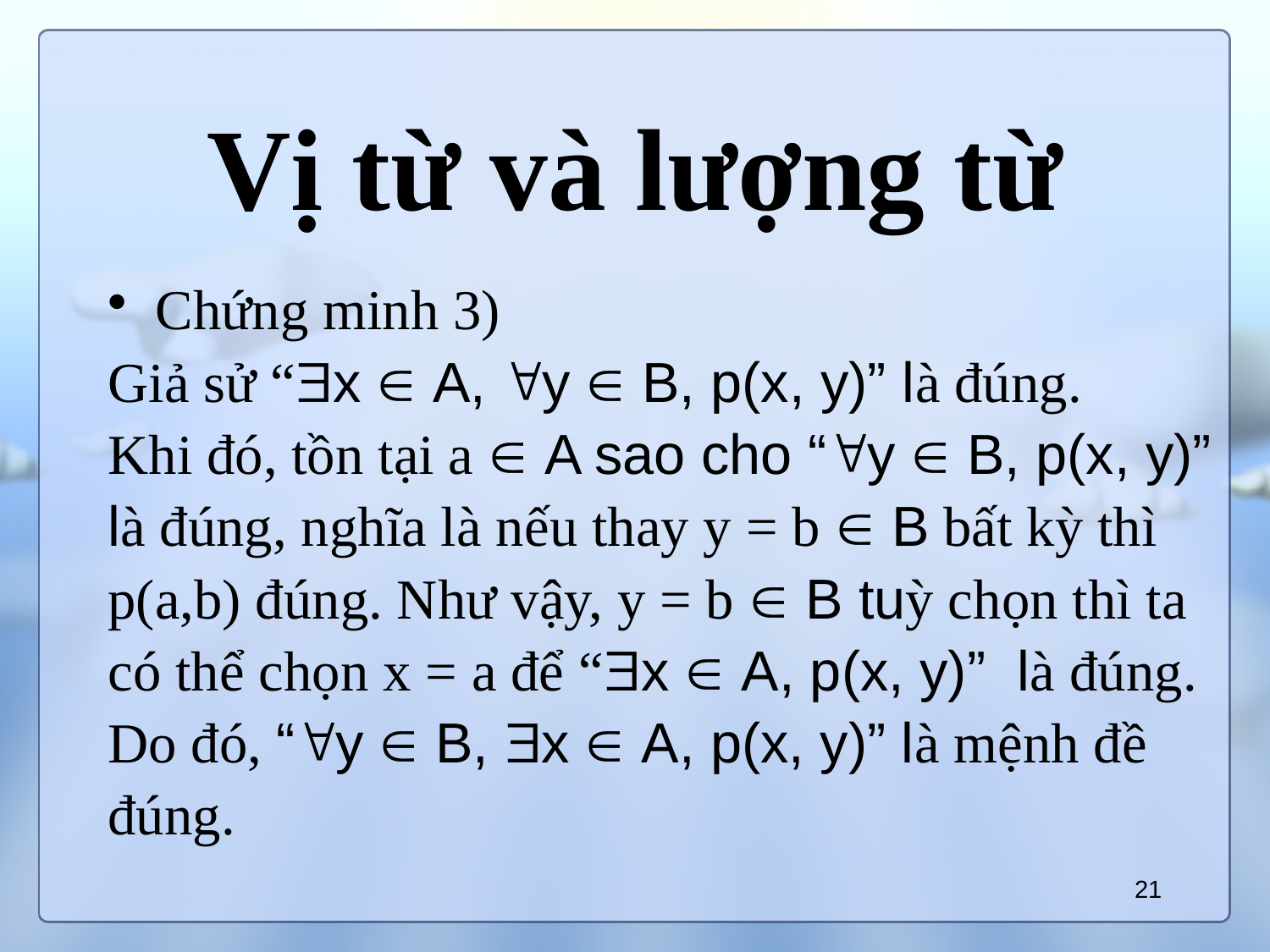

# Vị từ và lượng từ
Chứng minh 3)
Giả sử “∃x ∈ A, ∀y ∈ B, p(x, y)” là đúng.
Khi đó, tồn tại a ∈ A sao cho “∀y ∈ B, p(x, y)”
là đúng, nghĩa là nếu thay y = b ∈ B bất kỳ thì
p(a,b) đúng. Như vậy, y = b ∈ B tuỳ chọn thì ta
có thể chọn x = a để “∃x ∈ A, p(x, y)”  là đúng.
Do đó, “∀y ∈ B, ∃x ∈ A, p(x, y)” là mệnh đề
đúng.
21